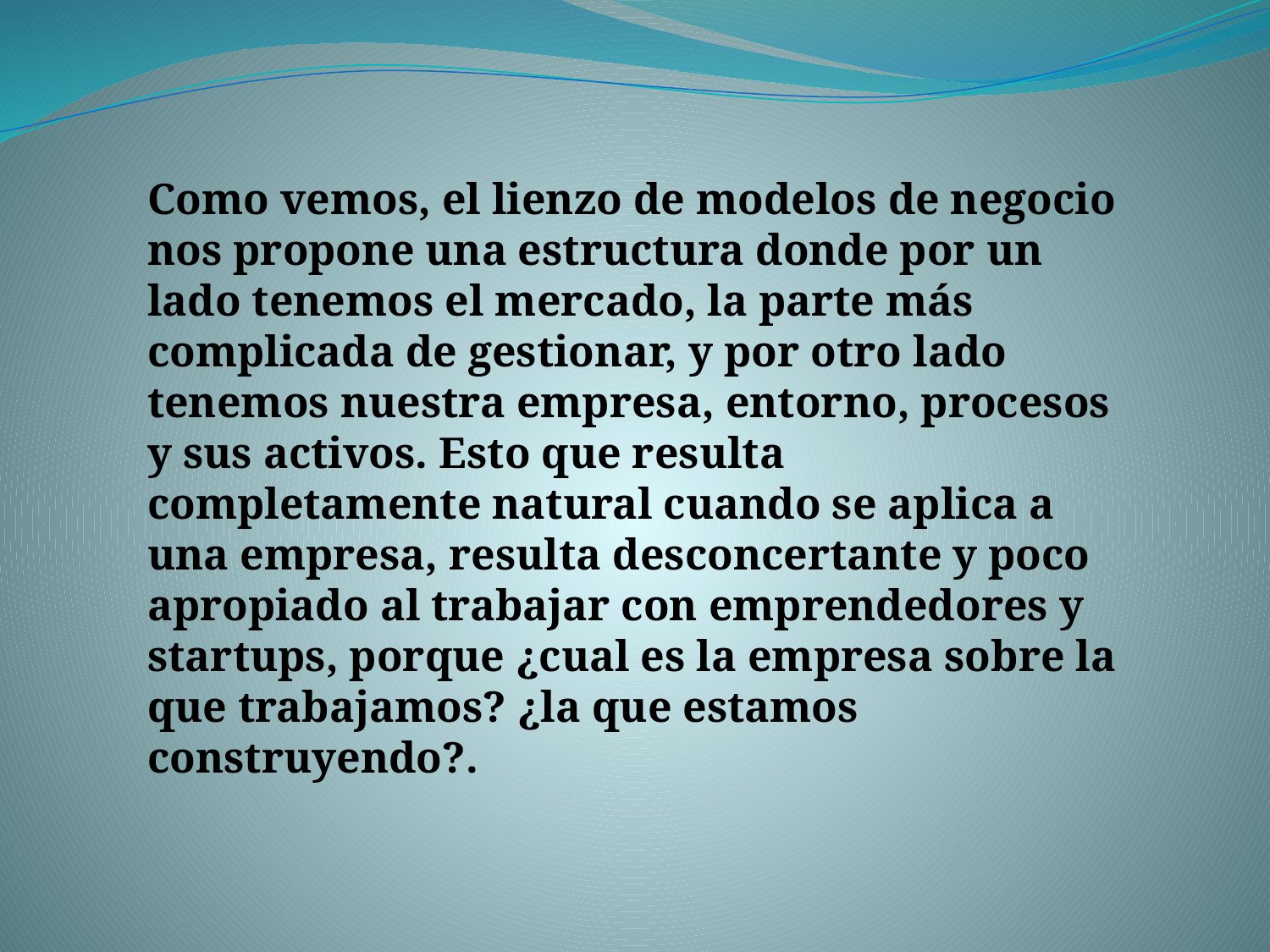

Como vemos, el lienzo de modelos de negocio nos propone una estructura donde por un lado tenemos el mercado, la parte más complicada de gestionar, y por otro lado tenemos nuestra empresa, entorno, procesos y sus activos. Esto que resulta completamente natural cuando se aplica a una empresa, resulta desconcertante y poco apropiado al trabajar con emprendedores y startups, porque ¿cual es la empresa sobre la que trabajamos? ¿la que estamos construyendo?.